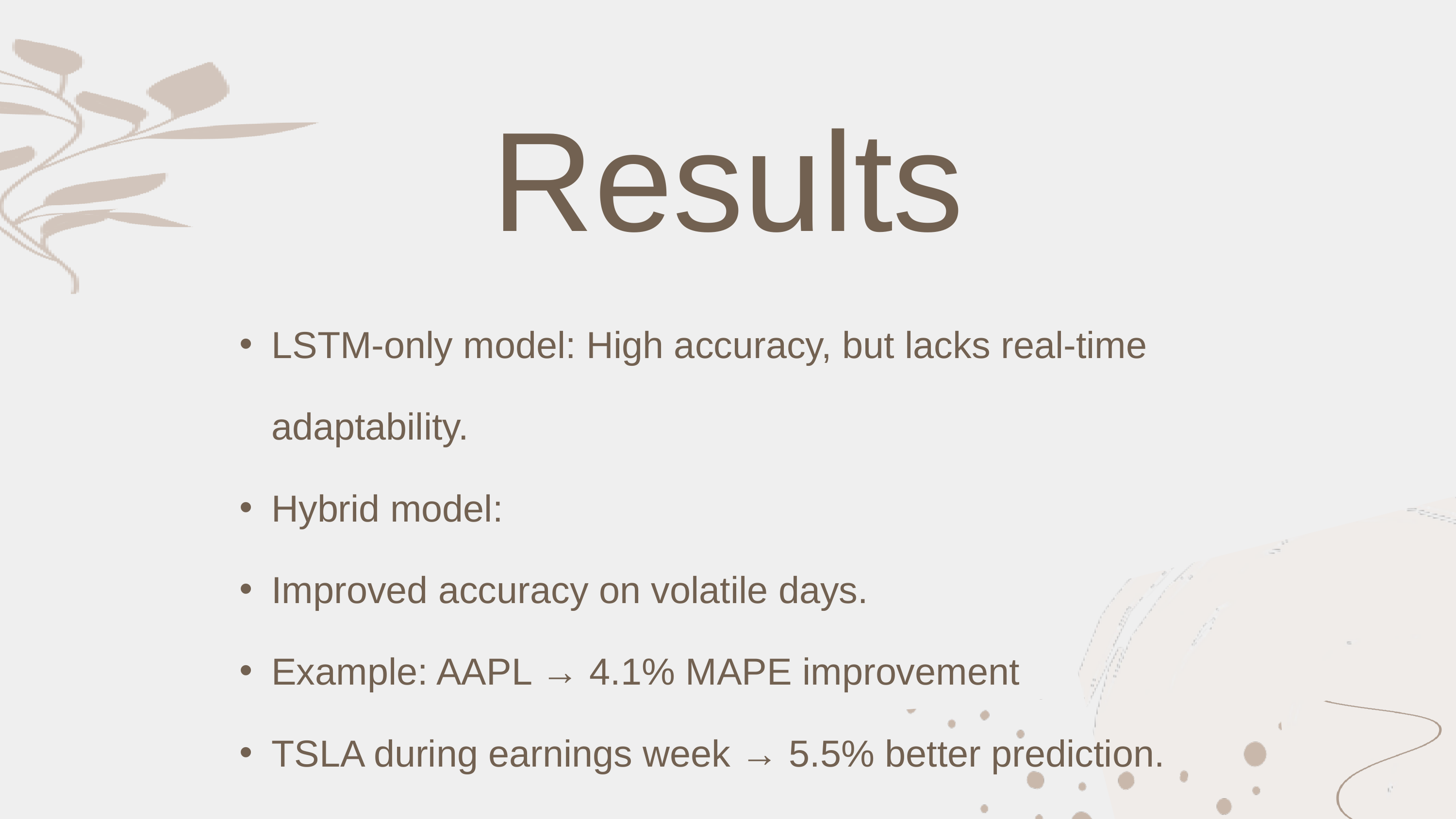

Results
LSTM-only model: High accuracy, but lacks real-time adaptability.
Hybrid model:
Improved accuracy on volatile days.
Example: AAPL → 4.1% MAPE improvement
TSLA during earnings week → 5.5% better prediction.